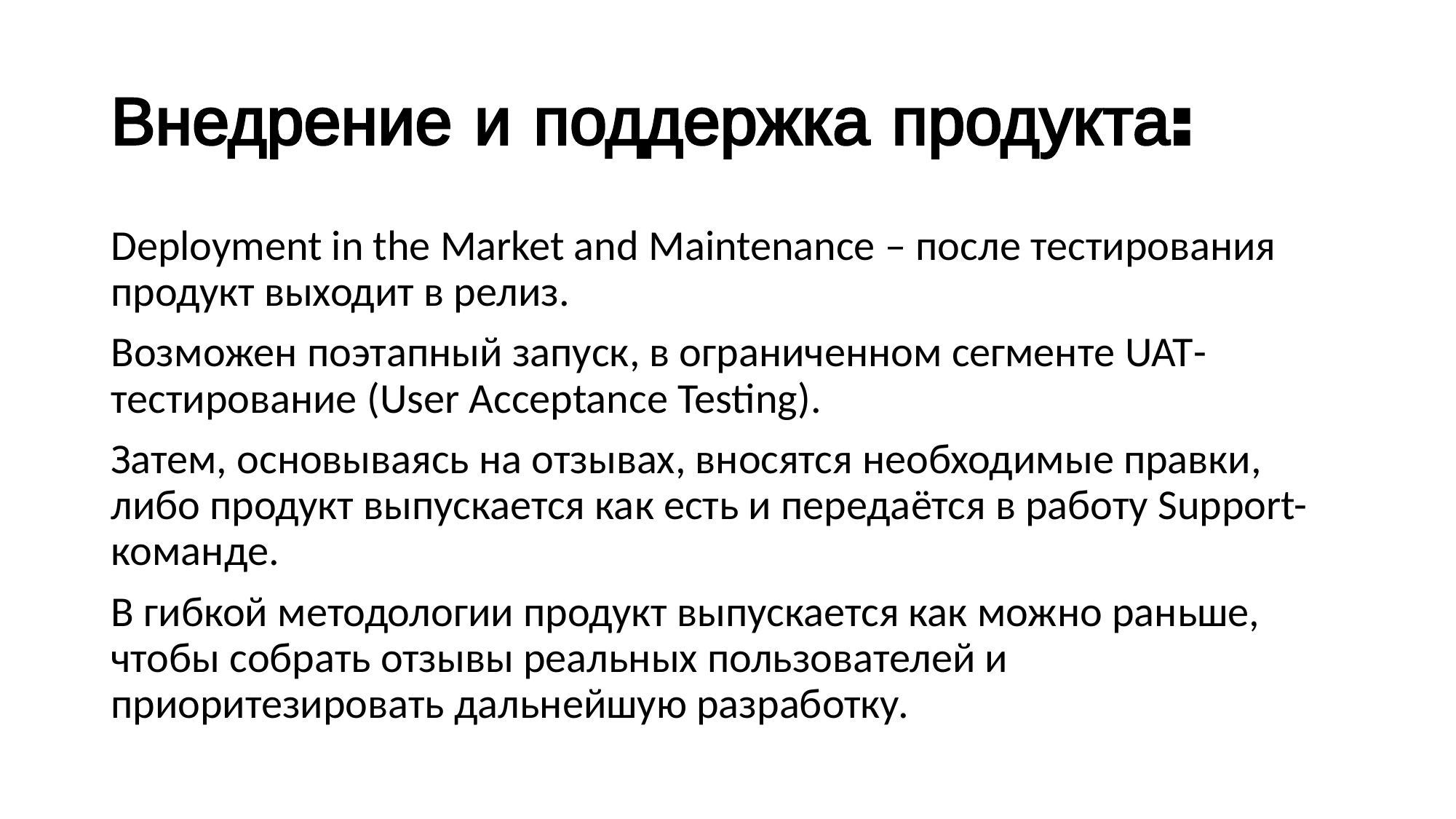

# Внедрение и поддержка продукта:
Deployment in the Market and Maintenance – после тестирования продукт выходит в релиз.
Возможен поэтапный запуск, в ограниченном сегменте UAT-тестирование (User Acceptance Testing).
Затем, основываясь на отзывах, вносятся необходимые правки, либо продукт выпускается как есть и передаётся в работу Support-команде.
В гибкой методологии продукт выпускается как можно раньше, чтобы собрать отзывы реальных пользователей и приоритезировать дальнейшую разработку.